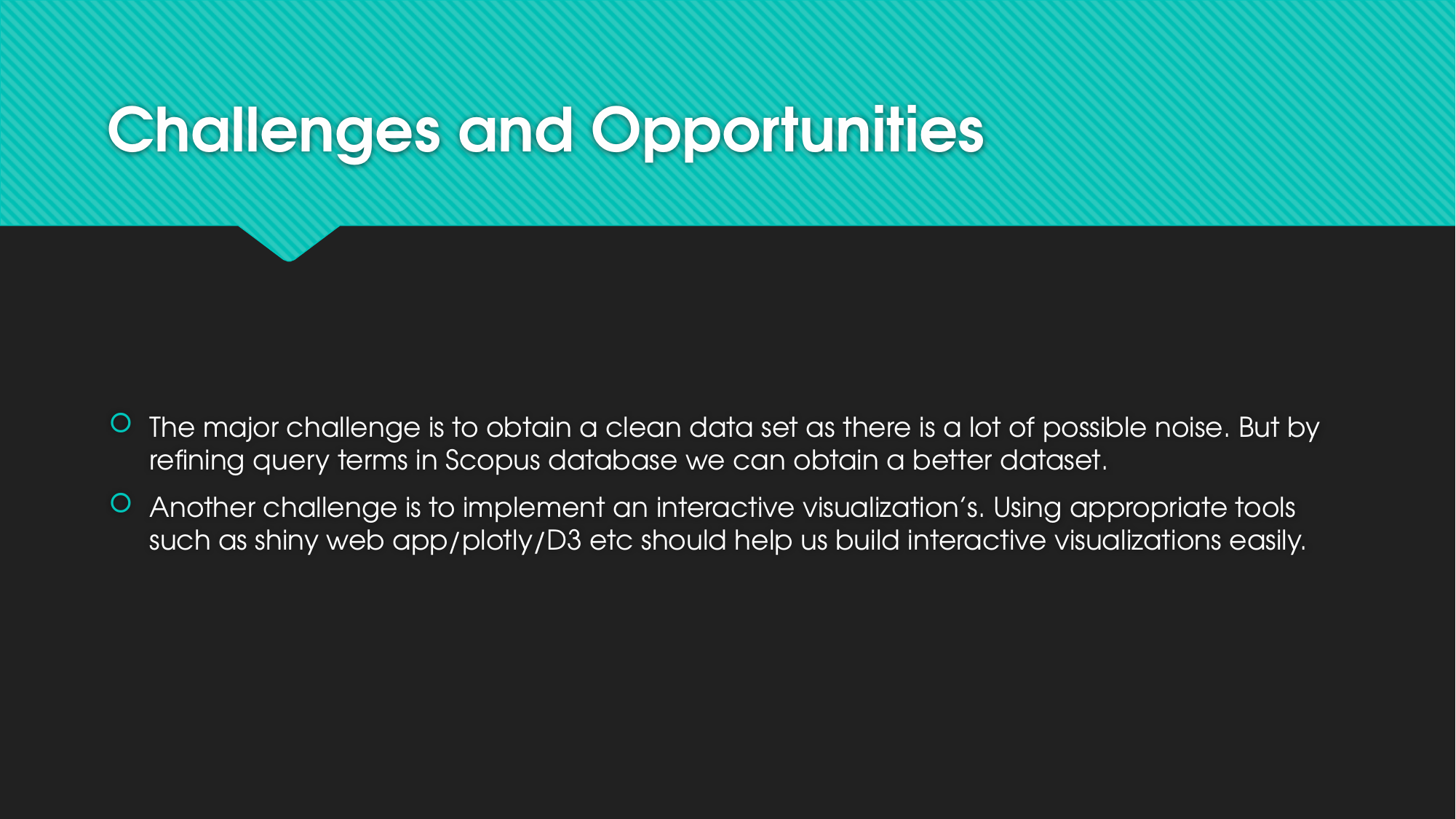

# Challenges and Opportunities
The major challenge is to obtain a clean data set as there is a lot of possible noise. But by refining query terms in Scopus database we can obtain a better dataset.
Another challenge is to implement an interactive visualization’s. Using appropriate tools such as shiny web app/plotly/D3 etc should help us build interactive visualizations easily.